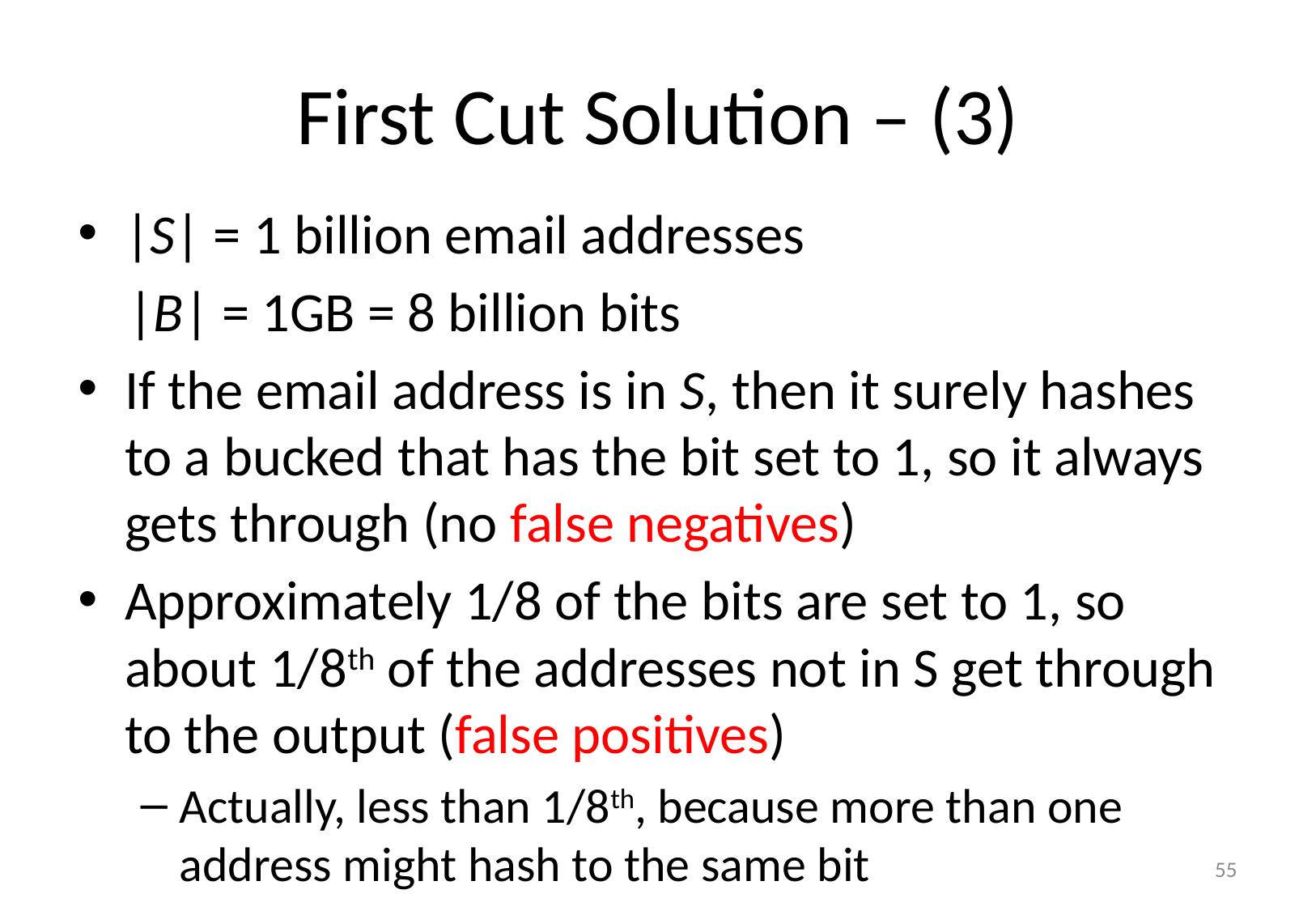

# First Cut Solution – (3)
|S| = 1 billion email addresses
    |B| = 1GB = 8 billion bits
If the email address is in S, then it surely hashes to a bucked that has the bit set to 1, so it always gets through (no false negatives)
Approximately 1/8 of the bits are set to 1, so about 1/8th of the addresses not in S get through to the output (false positives)
Actually, less than 1/8th, because more than one address might hash to the same bit

55